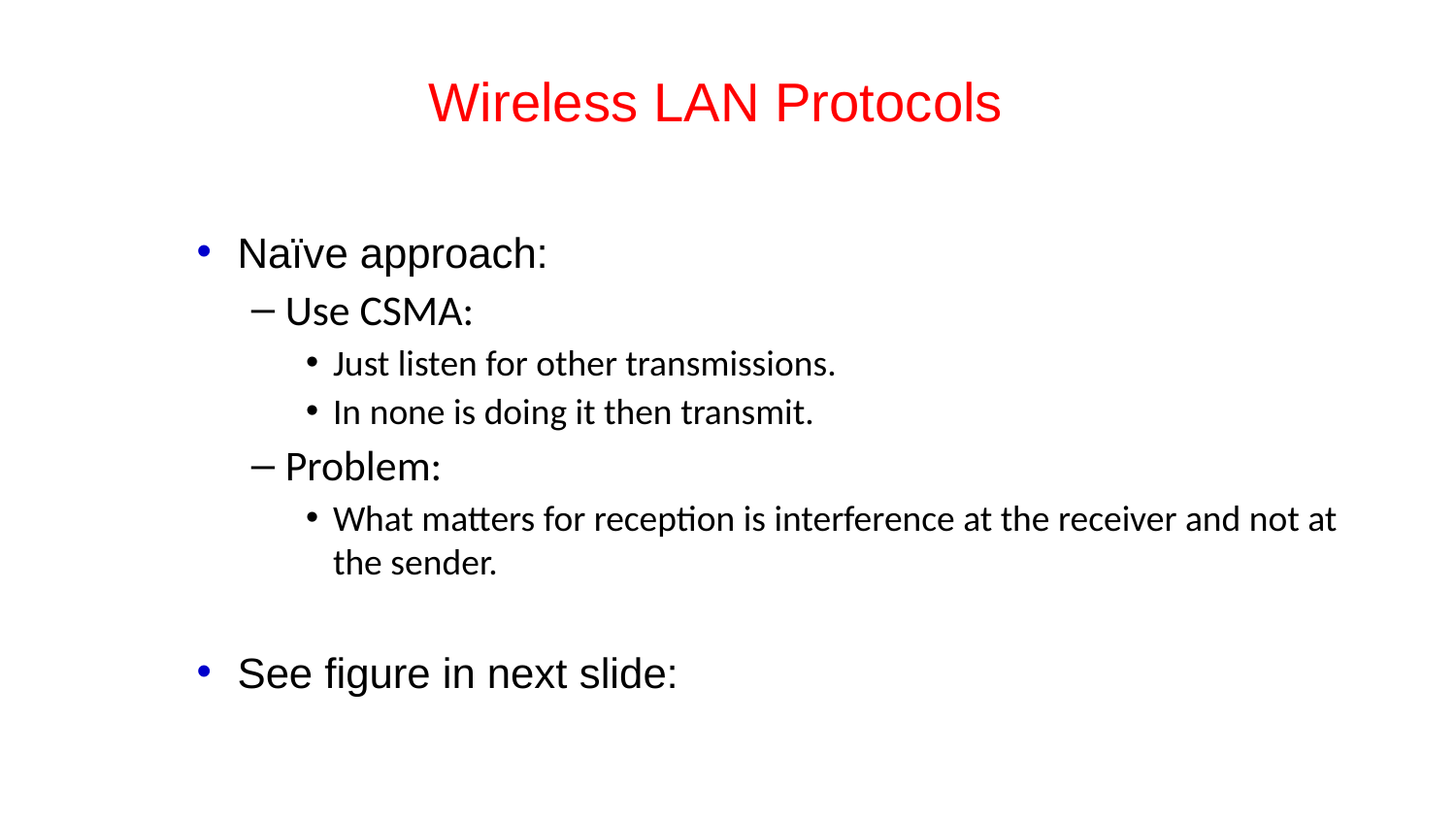

# Wireless LAN Protocols
Naïve approach:
Use CSMA:
Just listen for other transmissions.
In none is doing it then transmit.
Problem:
What matters for reception is interference at the receiver and not at the sender.

See figure in next slide: